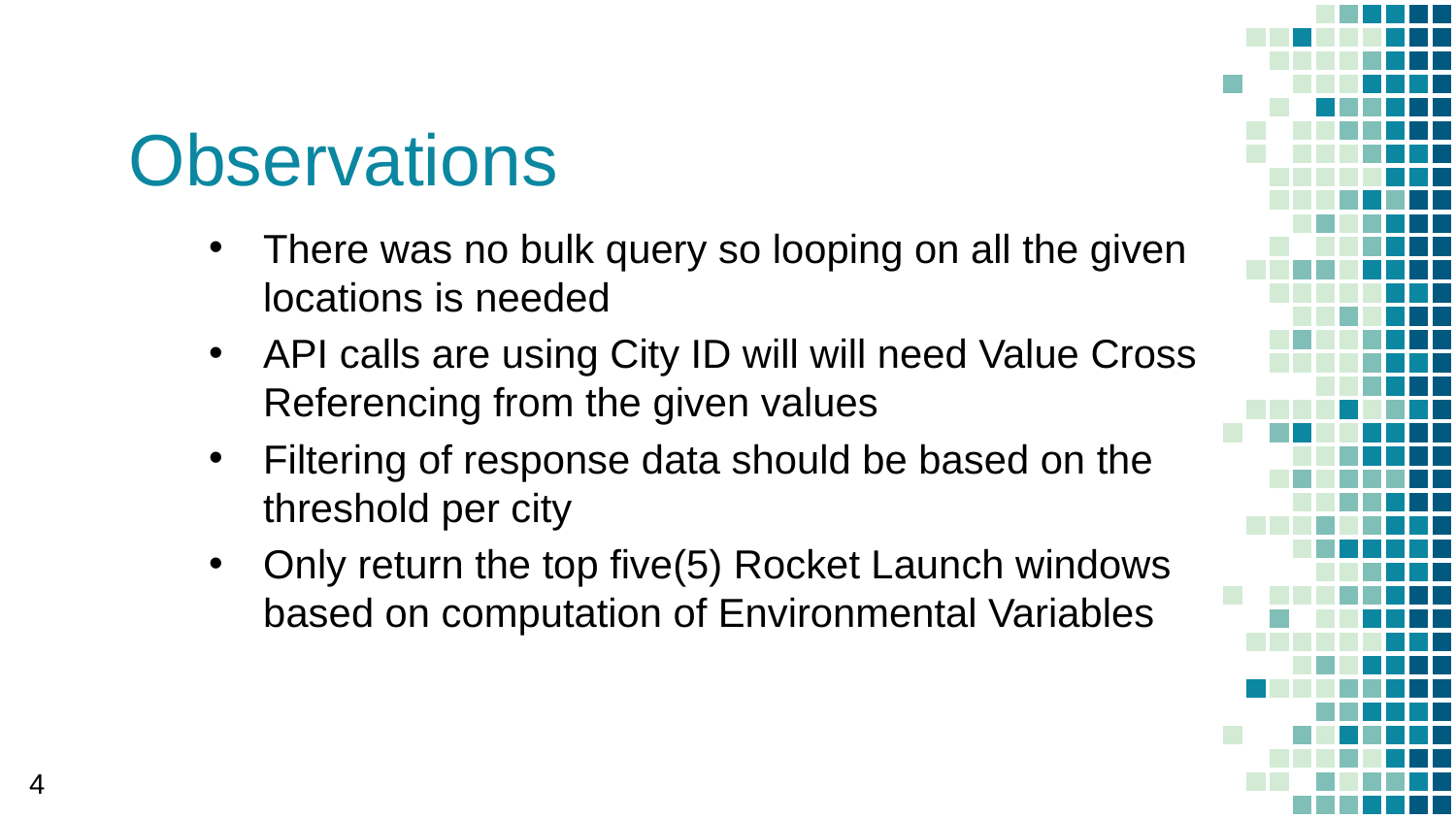

# Observations
There was no bulk query so looping on all the given locations is needed
API calls are using City ID will will need Value Cross Referencing from the given values
Filtering of response data should be based on the threshold per city
Only return the top five(5) Rocket Launch windows based on computation of Environmental Variables
4